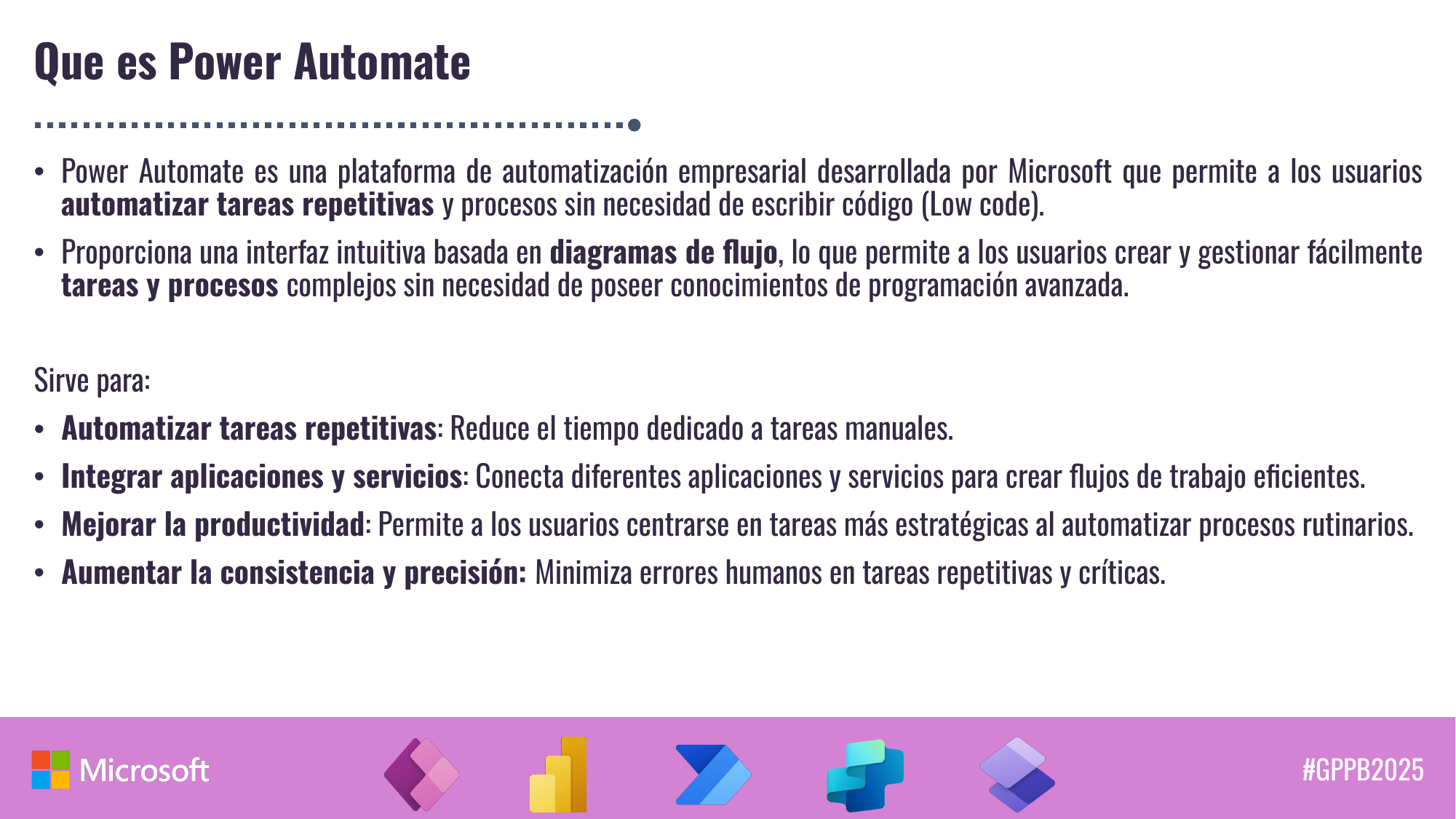

# Que es Power Automate
Power Automate es una plataforma de automatización empresarial desarrollada por Microsoft que permite a los usuarios automatizar tareas repetitivas y procesos sin necesidad de escribir código (Low code).
Proporciona una interfaz intuitiva basada en diagramas de flujo, lo que permite a los usuarios crear y gestionar fácilmente tareas y procesos complejos sin necesidad de poseer conocimientos de programación avanzada.

Sirve para:
Automatizar tareas repetitivas: Reduce el tiempo dedicado a tareas manuales.
Integrar aplicaciones y servicios: Conecta diferentes aplicaciones y servicios para crear flujos de trabajo eficientes.
Mejorar la productividad: Permite a los usuarios centrarse en tareas más estratégicas al automatizar procesos rutinarios.
Aumentar la consistencia y precisión: Minimiza errores humanos en tareas repetitivas y críticas.